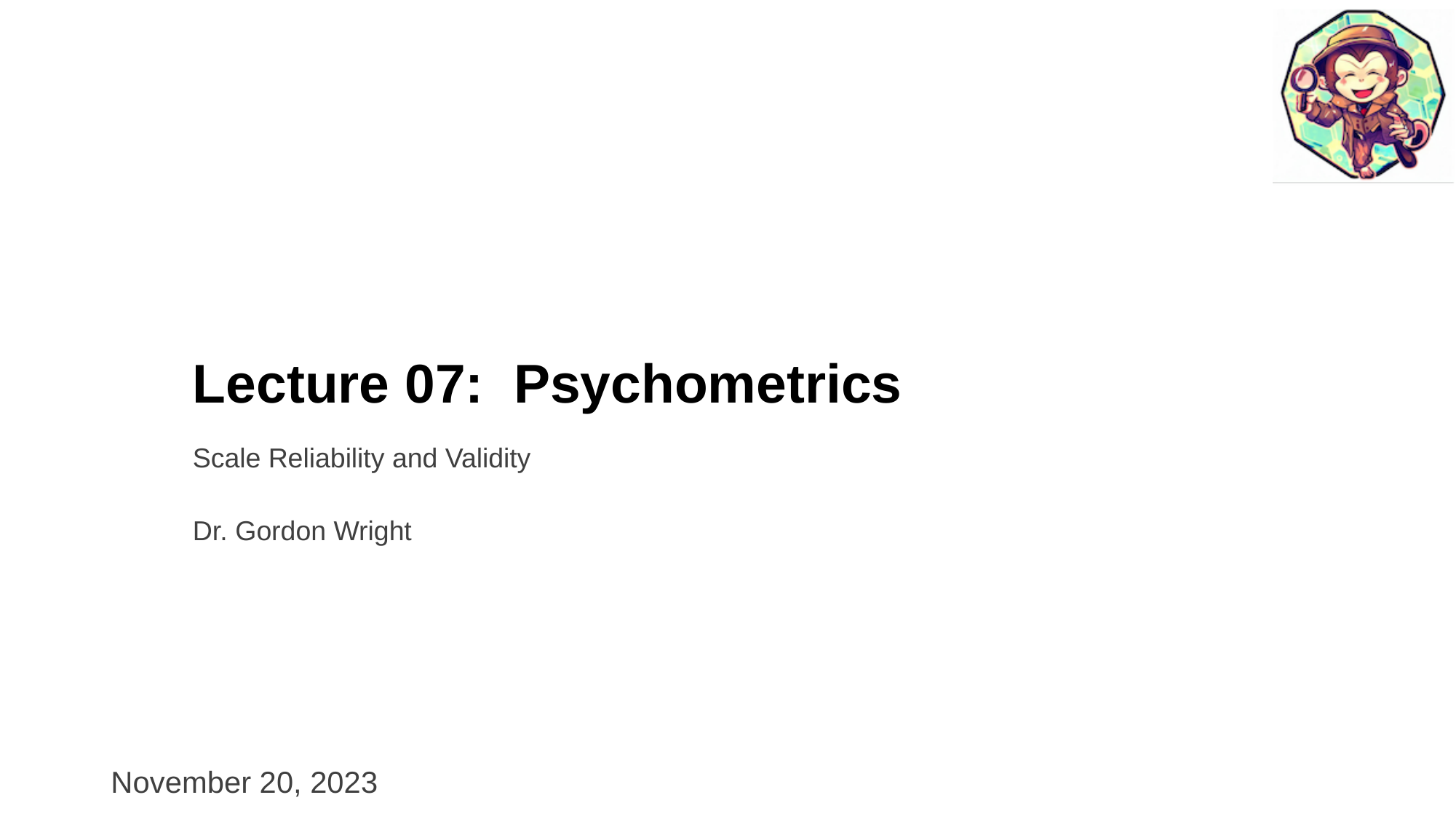

# Lecture 07:  Psychometrics
Scale Reliability and Validity
Dr. Gordon Wright
November 20, 2023